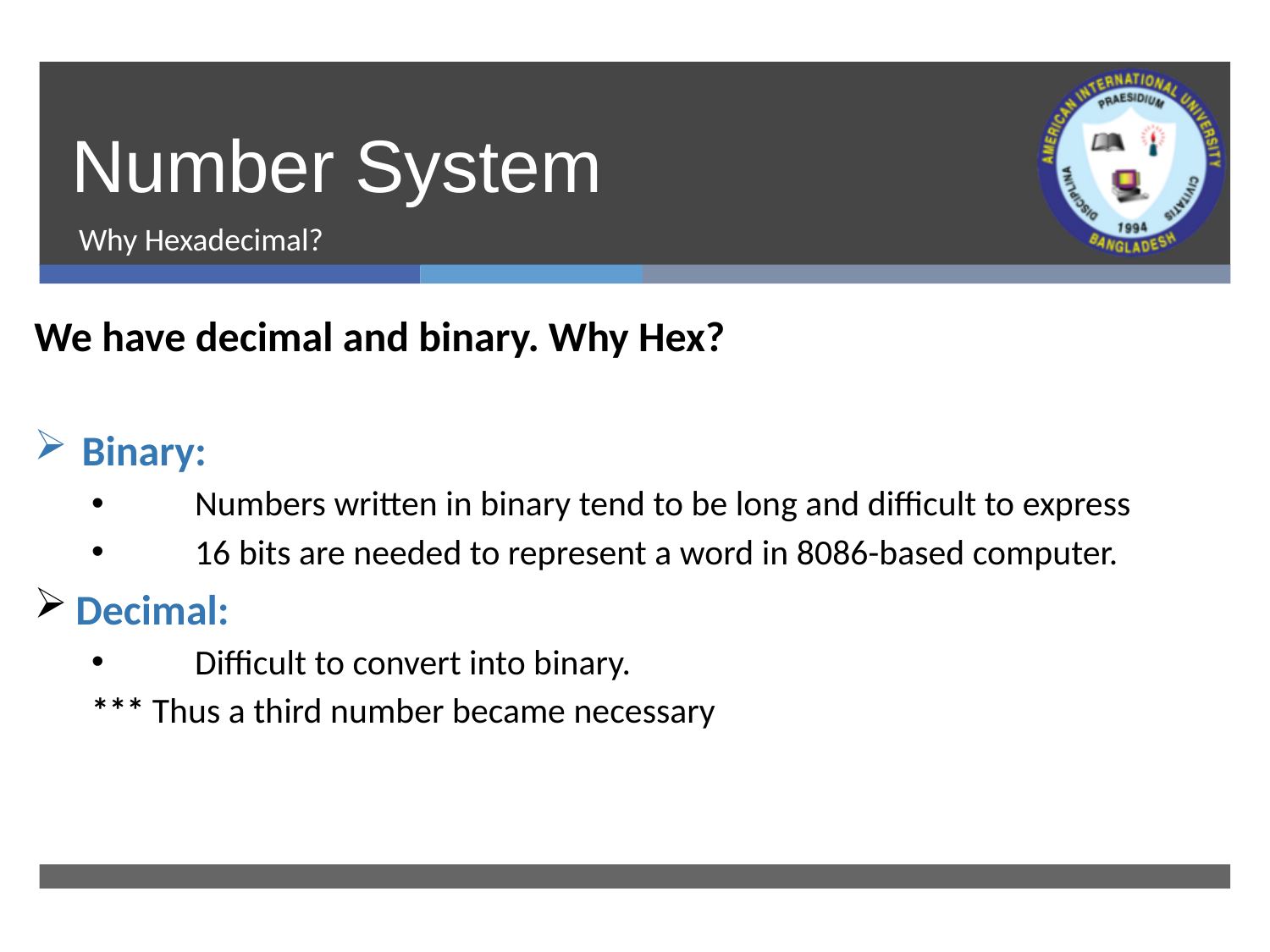

# Number System
Why Hexadecimal?
We have decimal and binary. Why Hex?
Binary:
Numbers written in binary tend to be long and difficult to express
16 bits are needed to represent a word in 8086-based computer.
Decimal:
Difficult to convert into binary.
*** Thus a third number became necessary